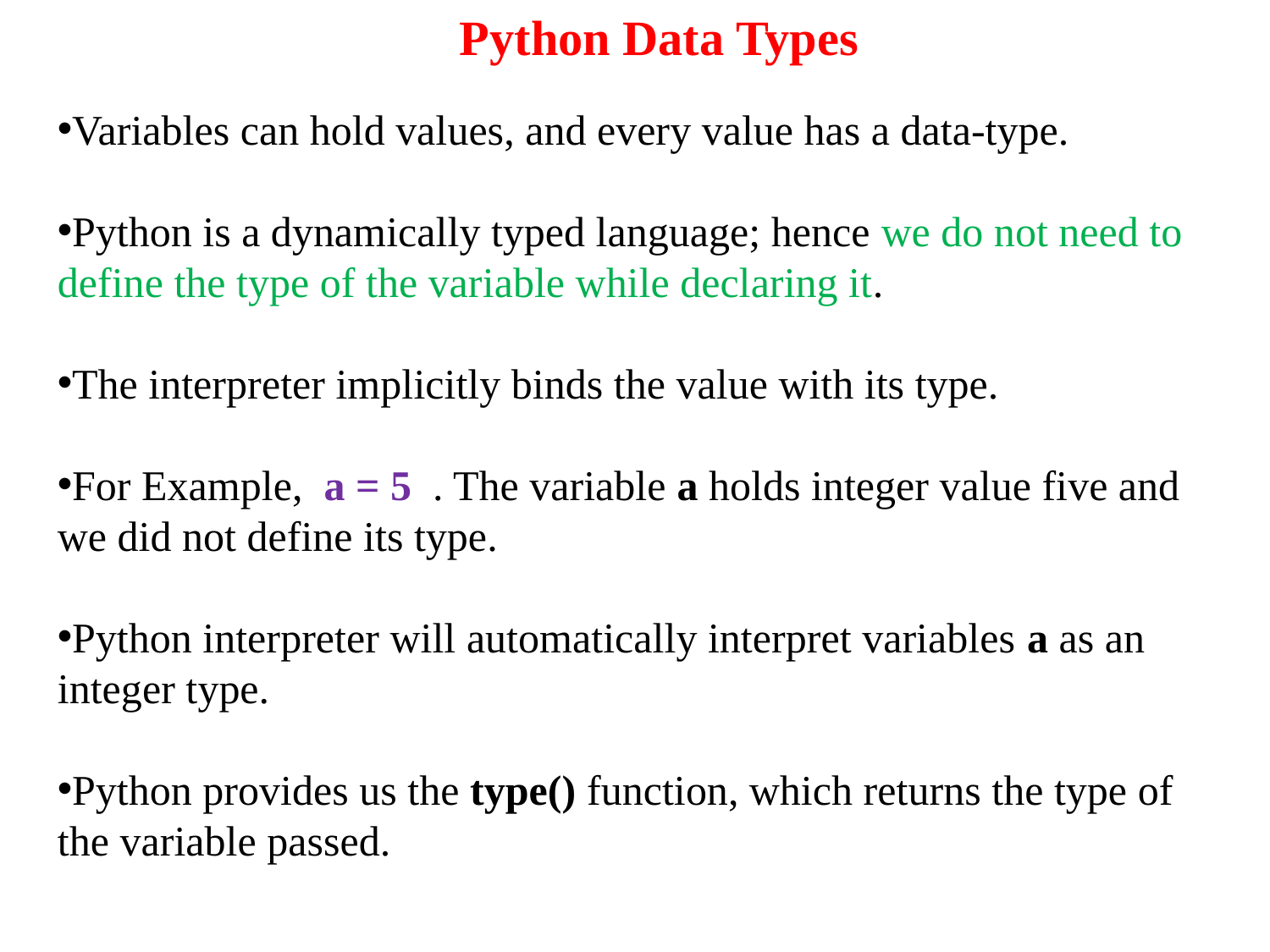

Python Data Types
Variables can hold values, and every value has a data-type.

Python is a dynamically typed language; hence we do not need to define the type of the variable while declaring it.

The interpreter implicitly binds the value with its type.

For Example,  a = 5  . The variable a holds integer value five and we did not define its type.

Python interpreter will automatically interpret variables a as an integer type.

Python provides us the type() function, which returns the type of the variable passed.